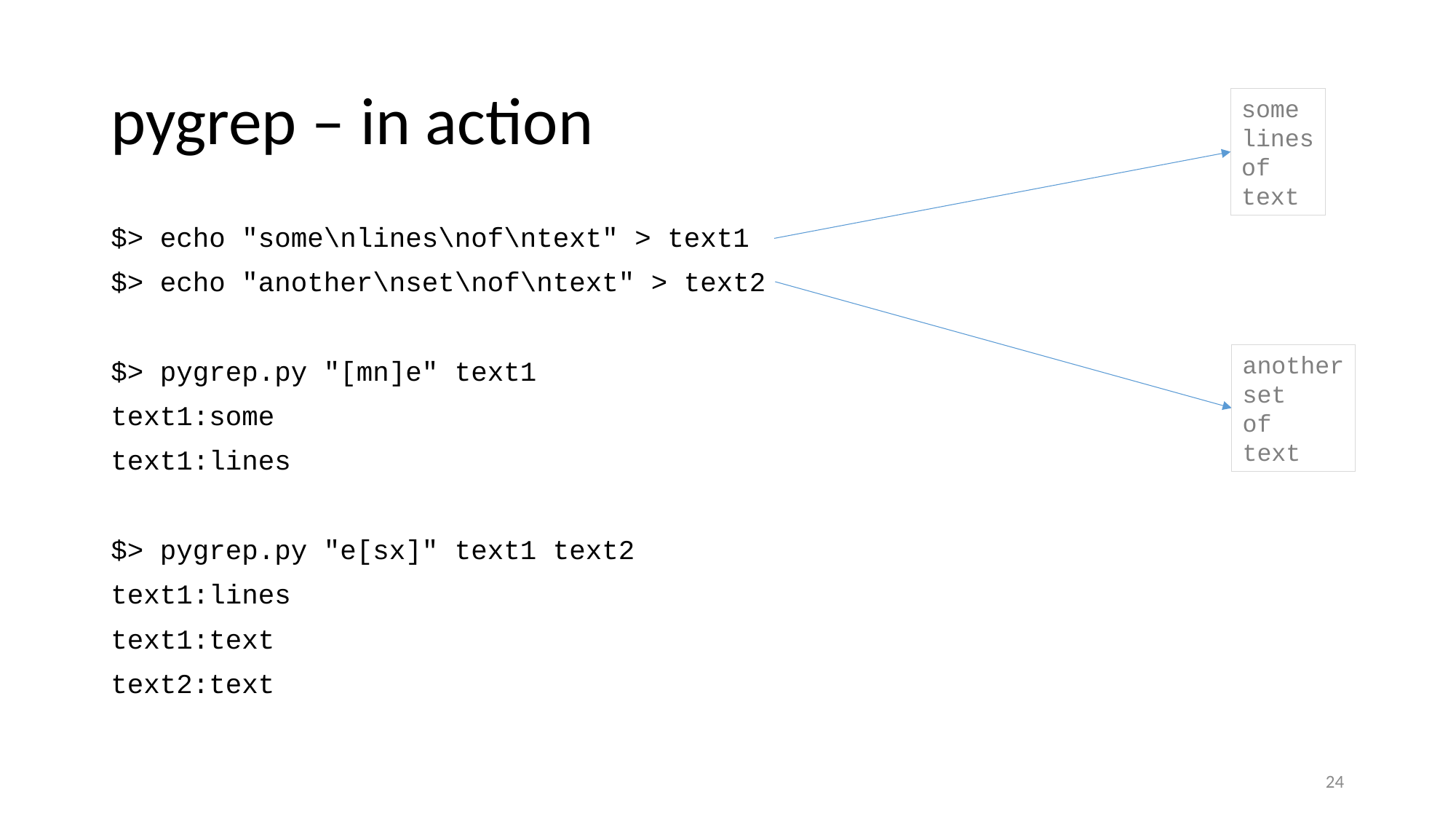

# pygrep – in action
some
lines
of
text
$> echo "some\nlines\nof\ntext" > text1
$> echo "another\nset\nof\ntext" > text2

$> pygrep.py "[mn]e" text1
text1:some
text1:lines

$> pygrep.py "e[sx]" text1 text2
text1:lines
text1:text
text2:text

another
set
of
text
24